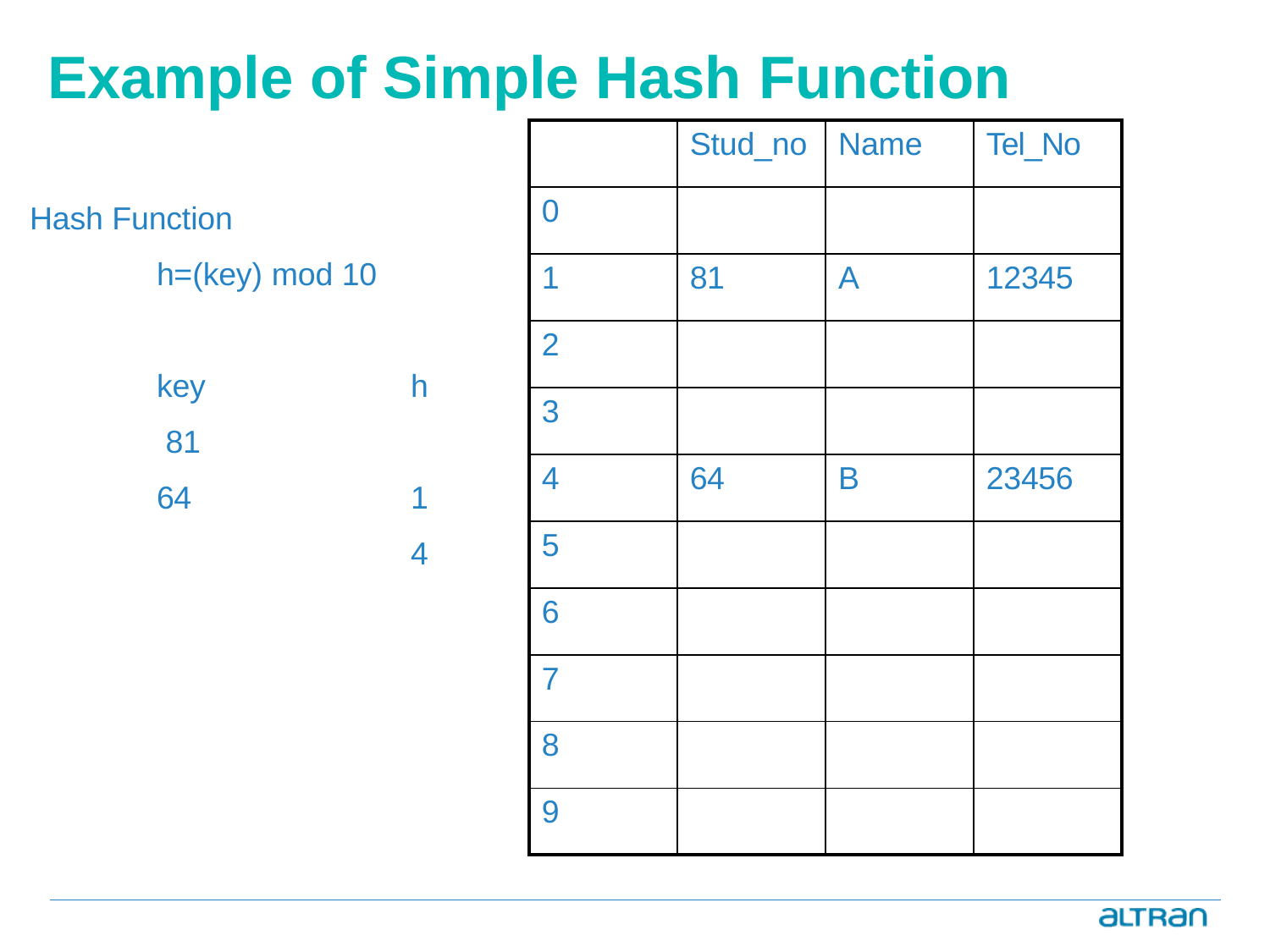

# Example of Simple Hash Function
|  | Stud\_no | Name | Tel\_No |
| --- | --- | --- | --- |
| 0 |  |  |  |
| 1 | 81 | A | 12345 |
| 2 |  |  |  |
| 3 |  |  |  |
| 4 | 64 | B | 23456 |
| 5 |  |  |  |
| 6 |  |  |  |
| 7 |  |  |  |
| 8 |  |  |  |
| 9 |  |  |  |
Hash Function
h=(key) mod 10
key  81
64
h  1
4